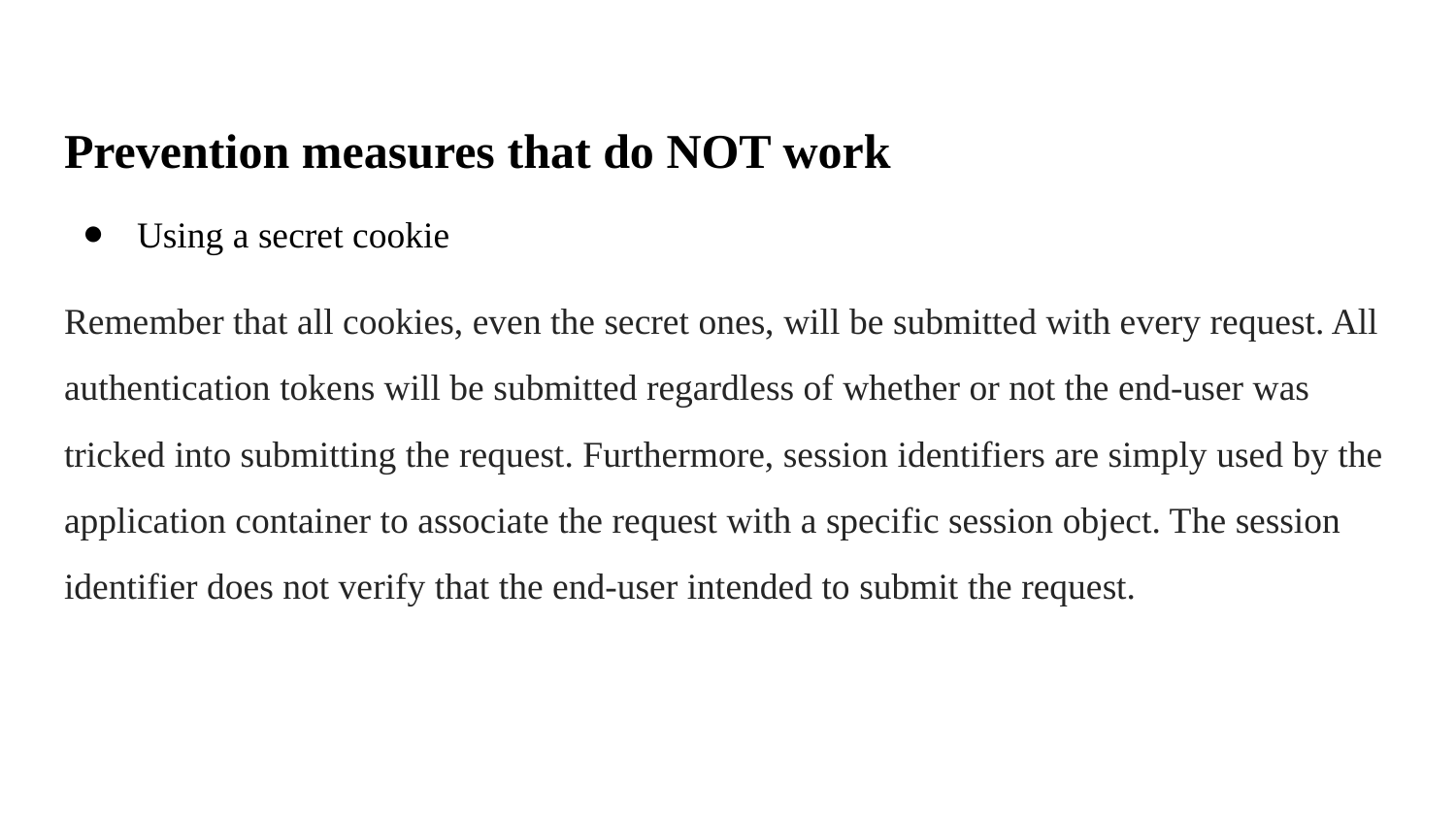

# Prevention measures that do NOT work

Using a secret cookie
Remember that all cookies, even the secret ones, will be submitted with every request. All authentication tokens will be submitted regardless of whether or not the end-user was tricked into submitting the request. Furthermore, session identifiers are simply used by the application container to associate the request with a specific session object. The session identifier does not verify that the end-user intended to submit the request.